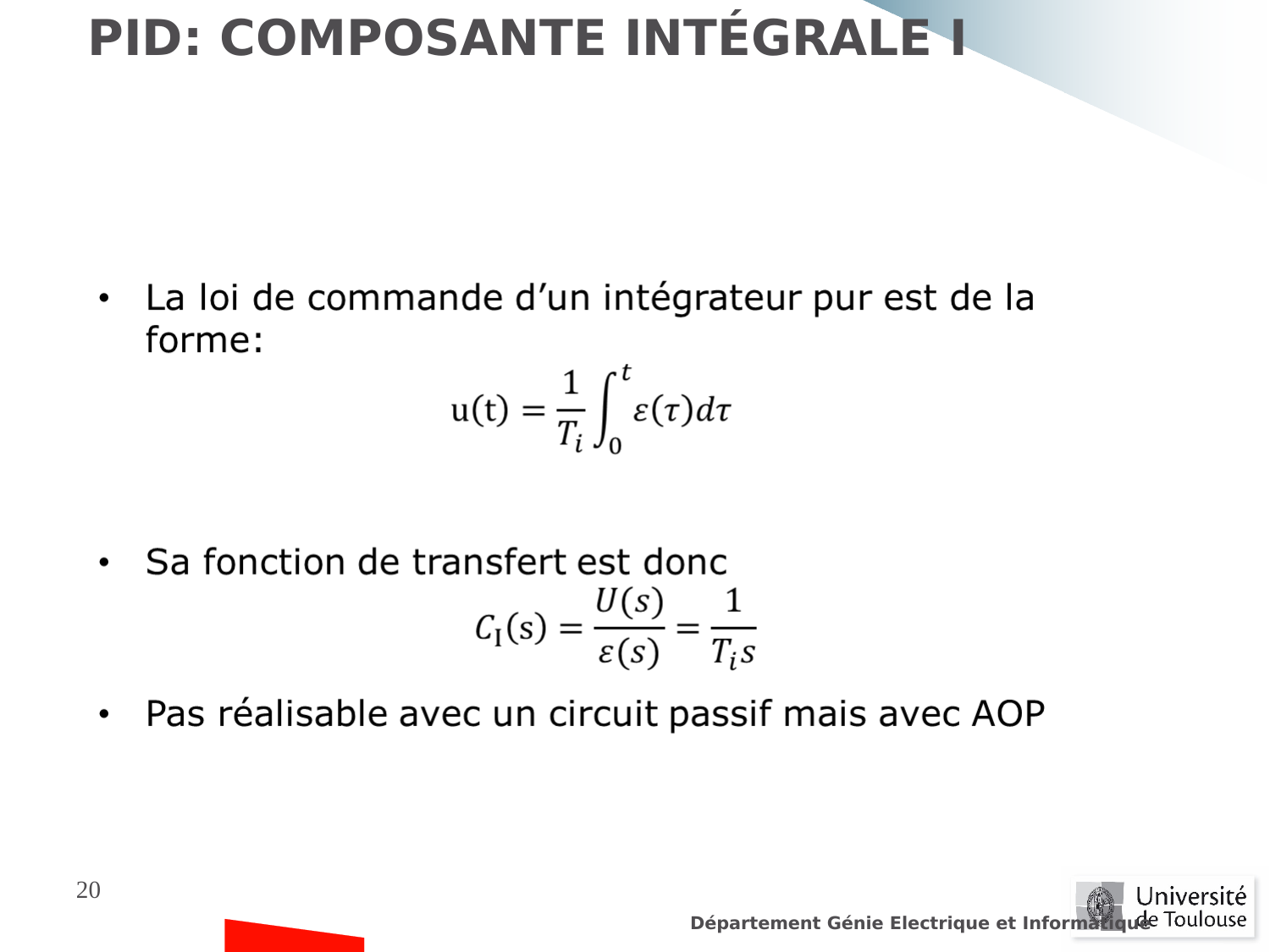

PID: composante intégrale I

20
Département Génie Electrique et Informatique